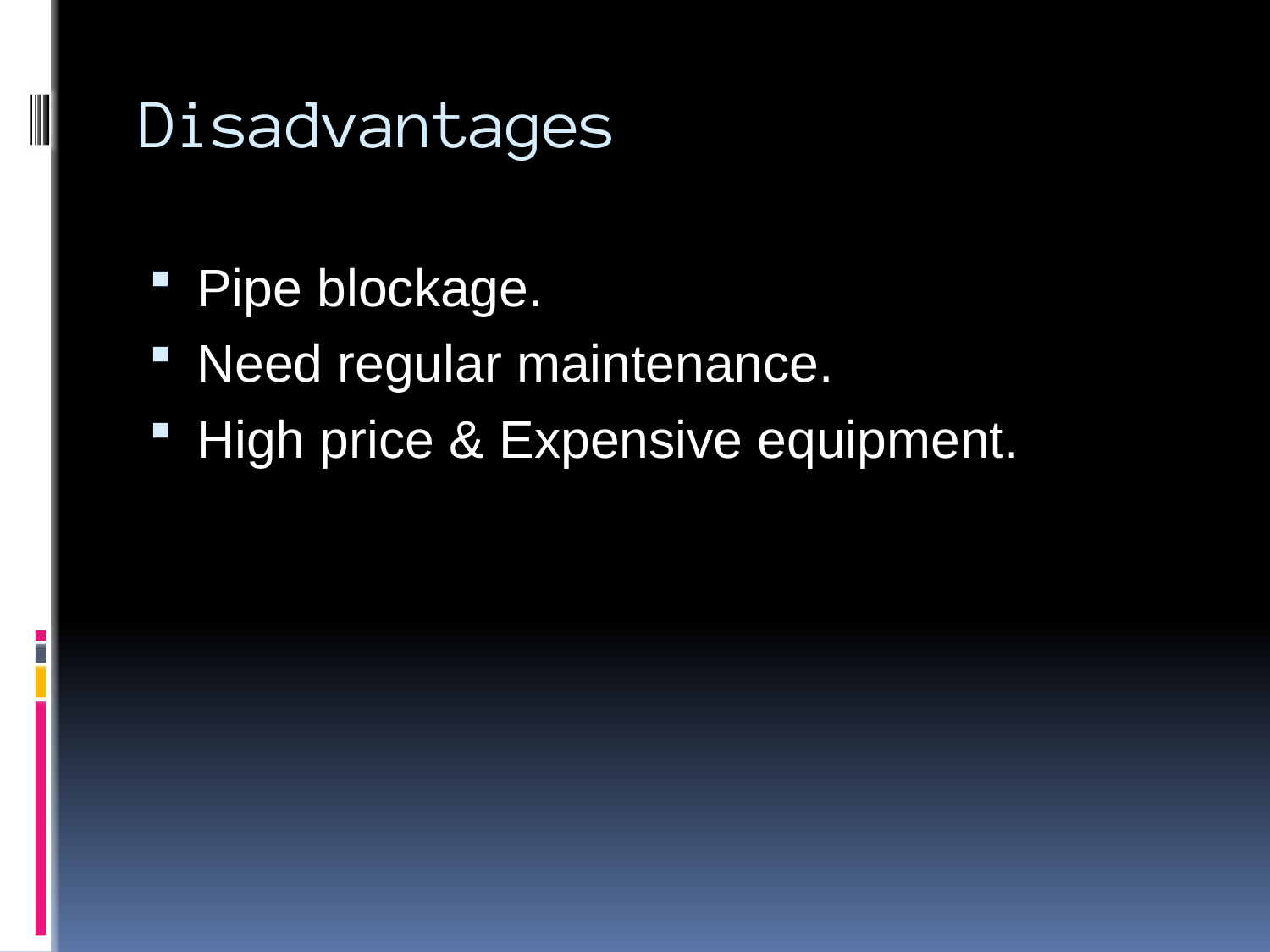

# Disadvantages
Pipe blockage.
Need regular maintenance.
High price & Expensive equipment.